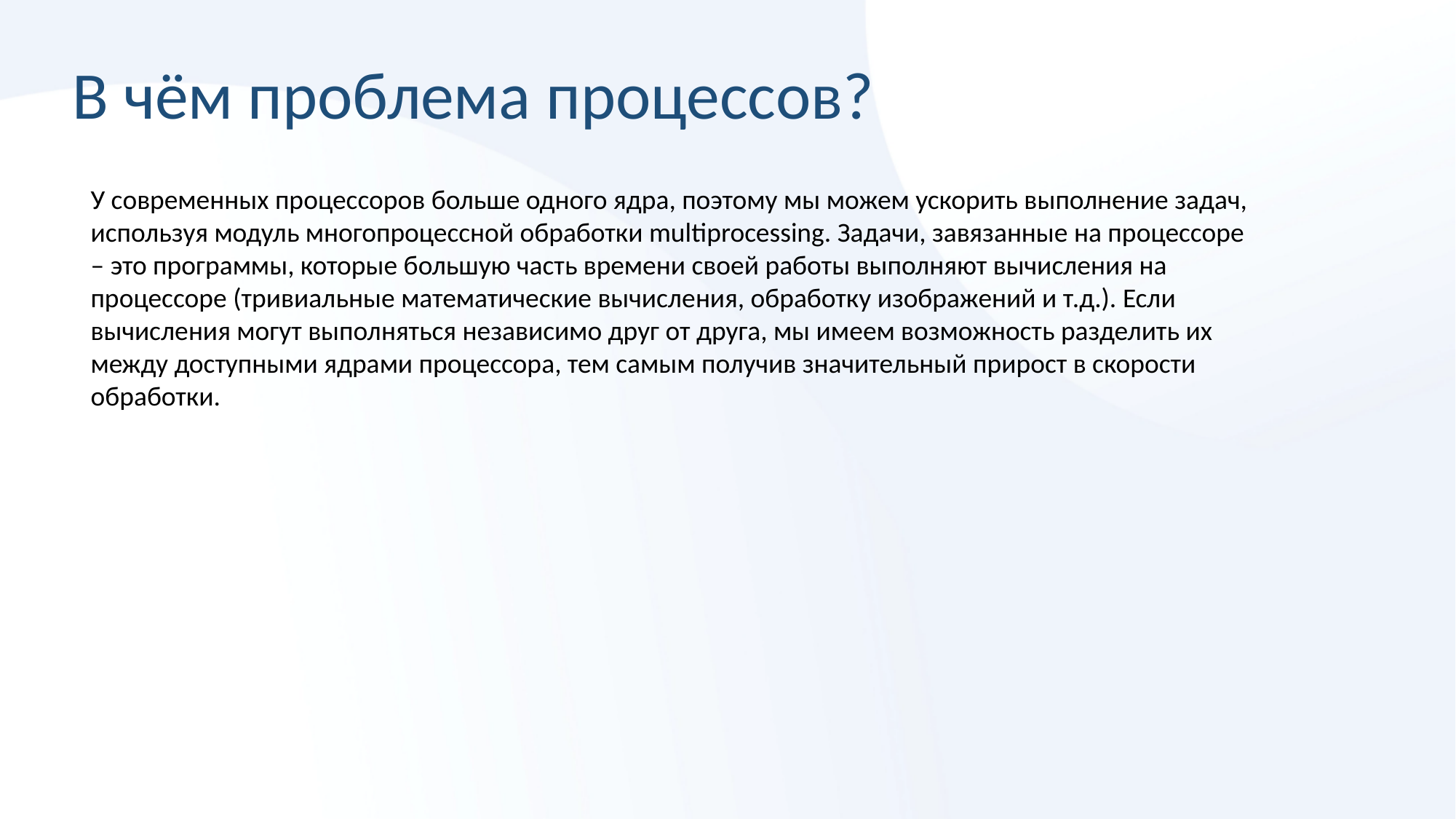

# В чём проблема процессов?
У современных процессоров больше одного ядра, поэтому мы можем ускорить выполнение задач, используя модуль многопроцессной обработки multiprocessing. Задачи, завязанные на процессоре – это программы, которые большую часть времени своей работы выполняют вычисления на процессоре (тривиальные математические вычисления, обработку изображений и т.д.). Если вычисления могут выполняться независимо друг от друга, мы имеем возможность разделить их между доступными ядрами процессора, тем самым получив значительный прирост в скорости обработки.